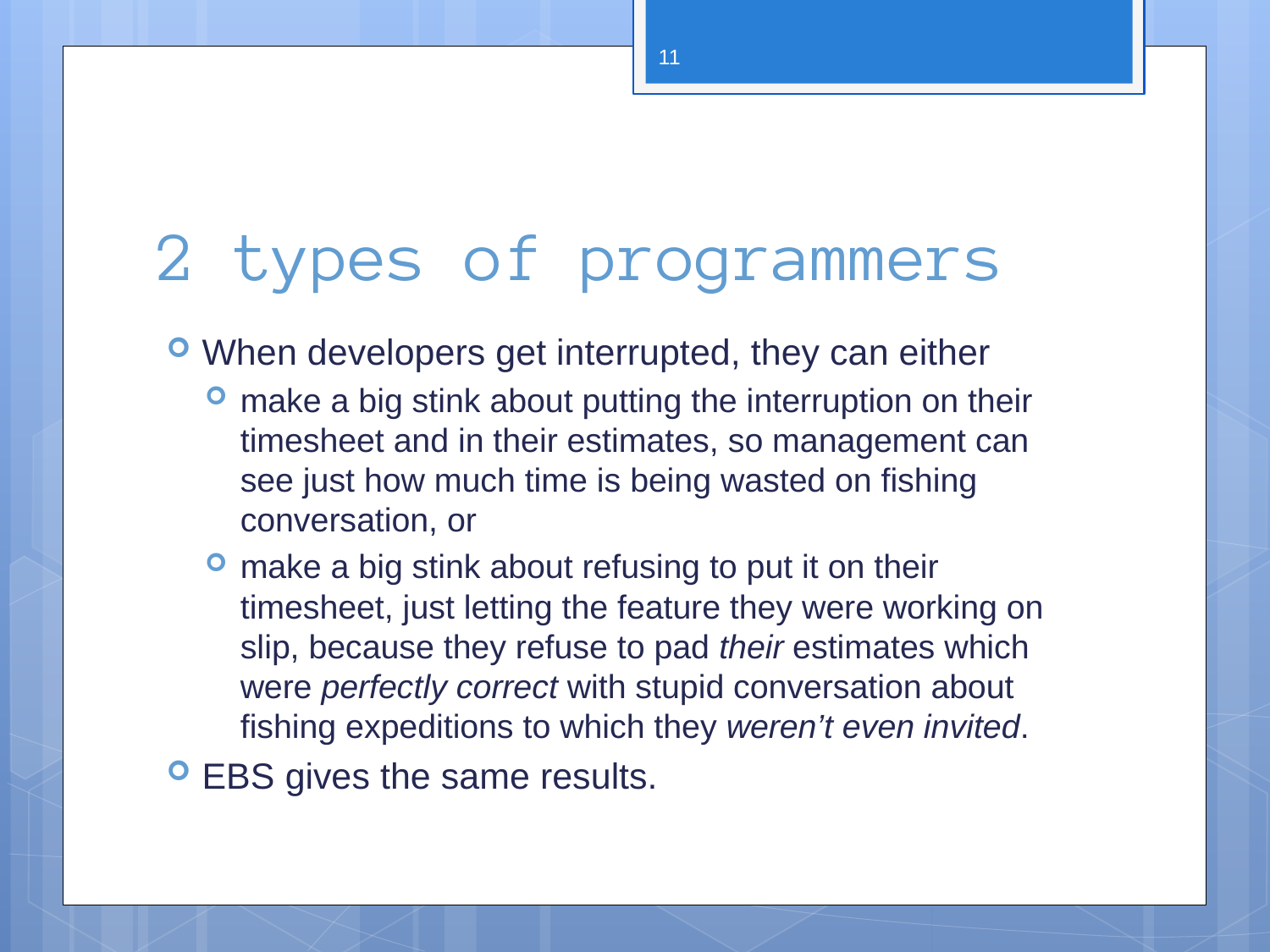

11
# 2 types of programmers
When developers get interrupted, they can either
make a big stink about putting the interruption on their timesheet and in their estimates, so management can see just how much time is being wasted on fishing conversation, or
make a big stink about refusing to put it on their timesheet, just letting the feature they were working on slip, because they refuse to pad their estimates which were perfectly correct with stupid conversation about fishing expeditions to which they weren’t even invited.
EBS gives the same results.